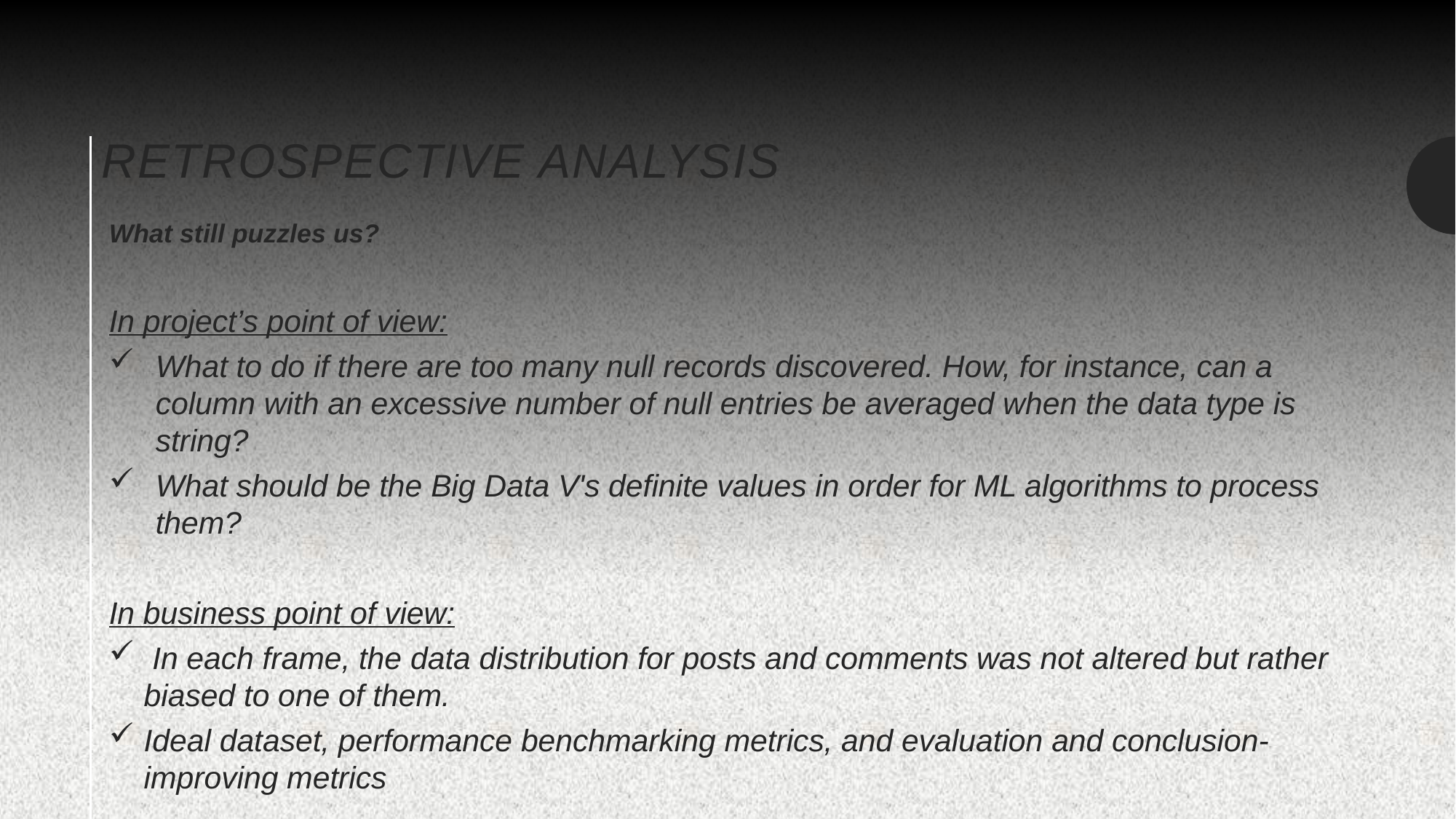

# RETROSPECTIVE ANALYSIS

What still puzzles us?

In project’s point of view:
What to do if there are too many null records discovered. How, for instance, can a column with an excessive number of null entries be averaged when the data type is string?
What should be the Big Data V's definite values in order for ML algorithms to process them?

In business point of view:
 In each frame, the data distribution for posts and comments was not altered but rather biased to one of them.
Ideal dataset, performance benchmarking metrics, and evaluation and conclusion-improving metrics